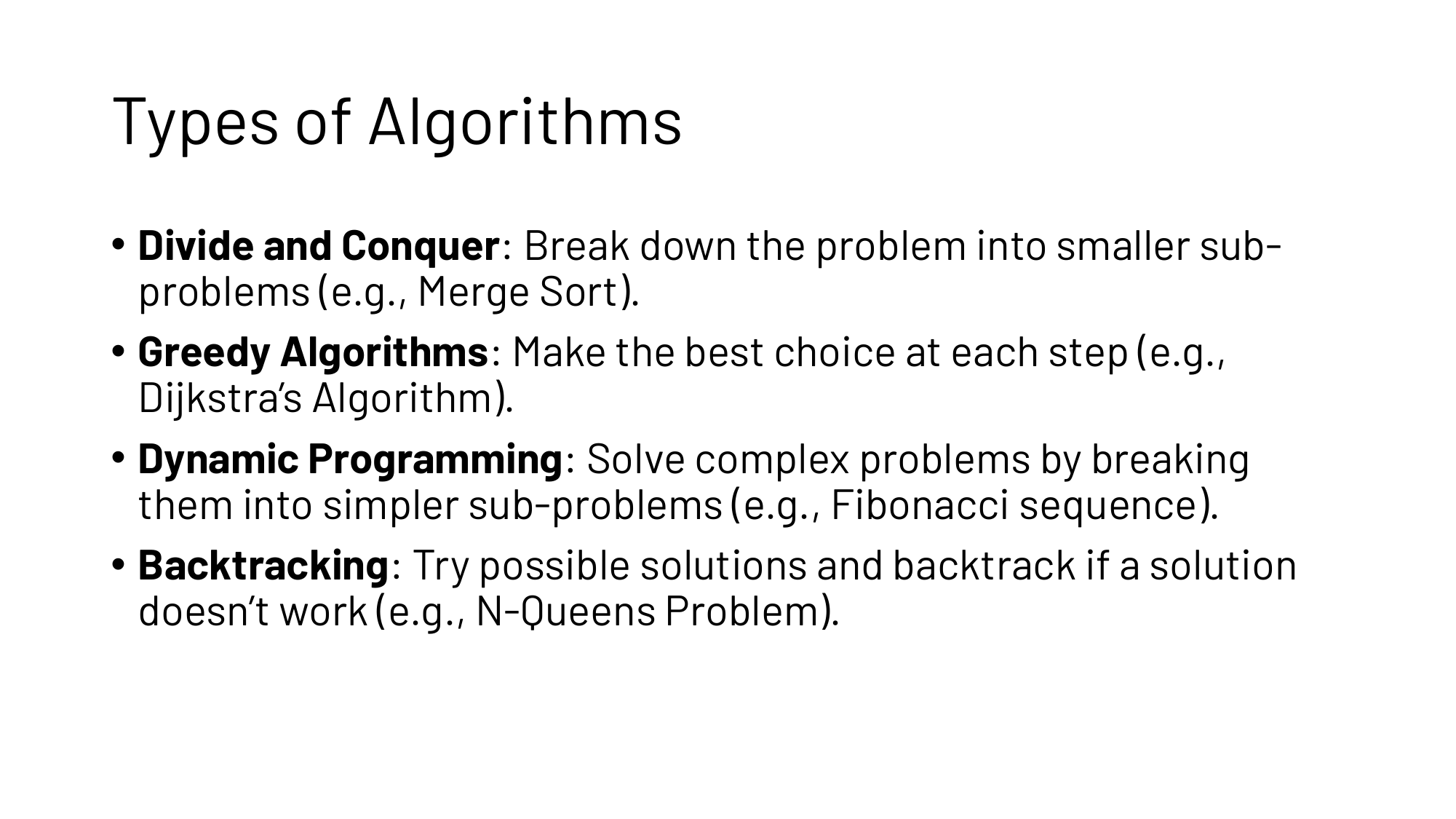

# Types of Algorithms
Divide and Conquer: Break down the problem into smaller sub-problems (e.g., Merge Sort).
Greedy Algorithms: Make the best choice at each step (e.g., Dijkstra’s Algorithm).
Dynamic Programming: Solve complex problems by breaking them into simpler sub-problems (e.g., Fibonacci sequence).
Backtracking: Try possible solutions and backtrack if a solution doesn’t work (e.g., N-Queens Problem).